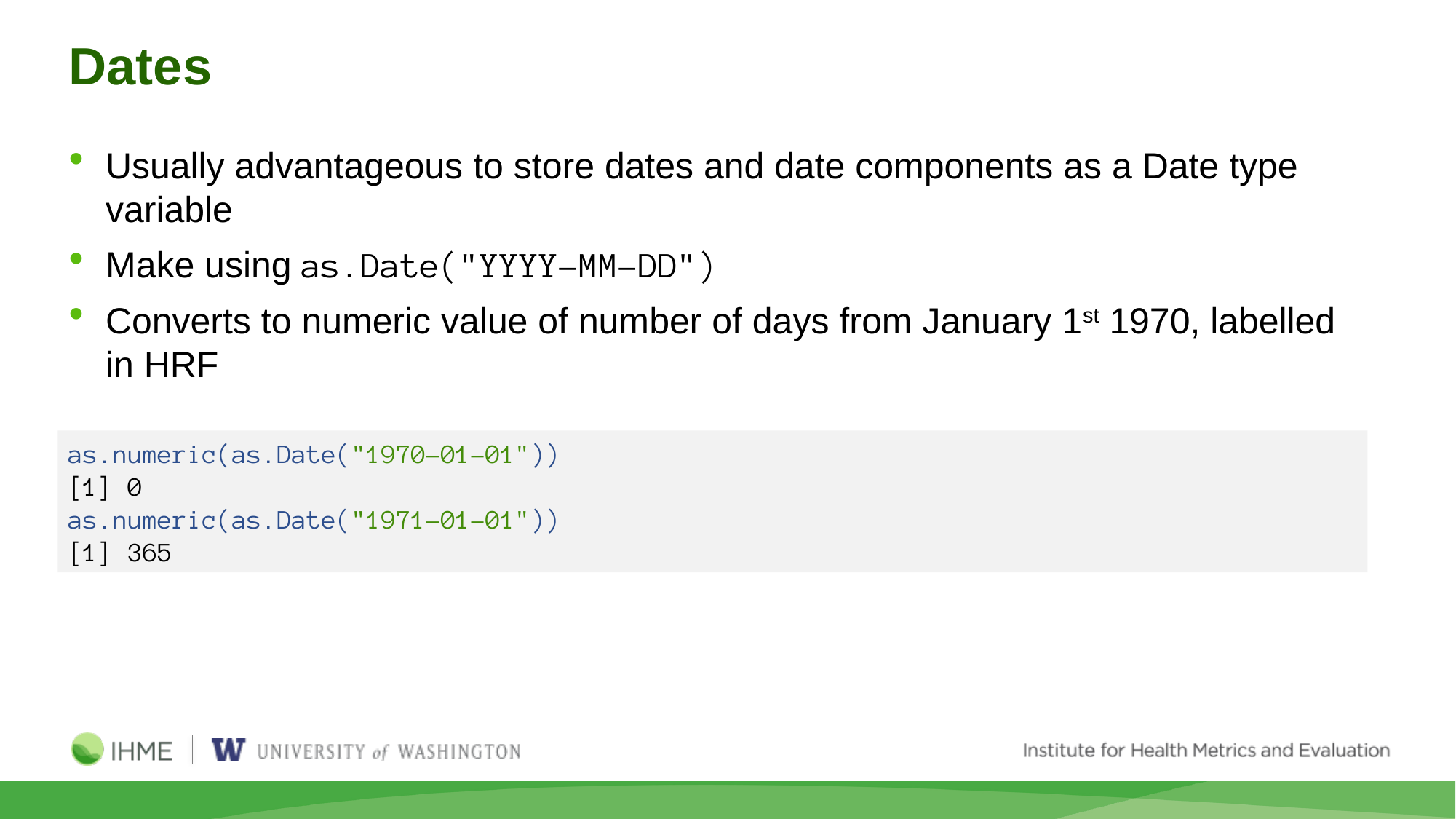

# Dates
Usually advantageous to store dates and date components as a Date type variable
Make using as.Date("YYYY-MM-DD")
Converts to numeric value of number of days from January 1st 1970, labelled in HRF
as.numeric(as.Date("1970-01-01"))
[1] 0
as.numeric(as.Date("1971-01-01"))
[1] 365